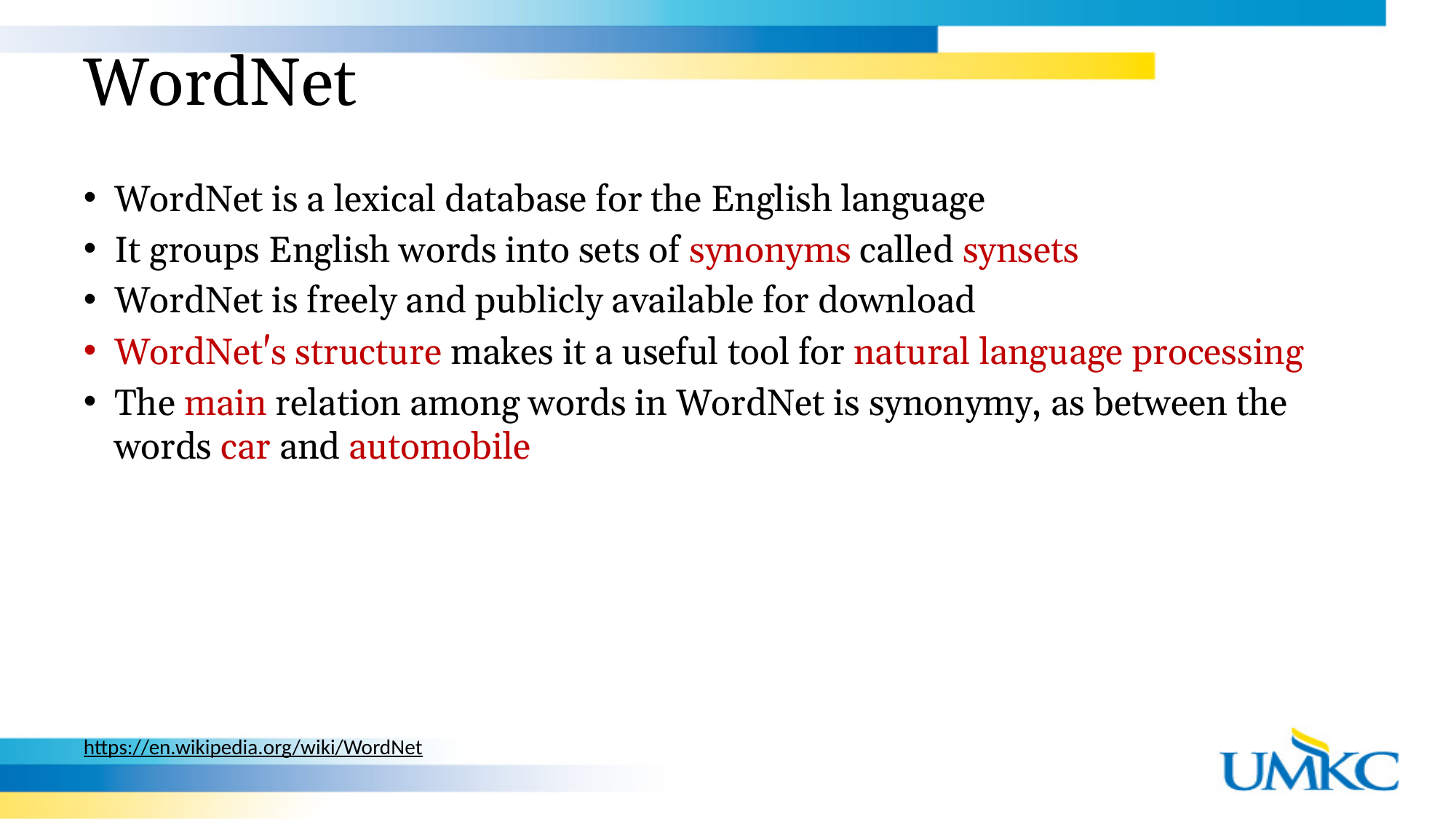

WordNet
WordNet is a lexical database for the English language
It groups English words into sets of synonyms called synsets
WordNet is freely and publicly available for download
WordNet's structure makes it a useful tool for natural language processing
The main relation among words in WordNet is synonymy, as between the words car and automobile
https://en.wikipedia.org/wiki/WordNet